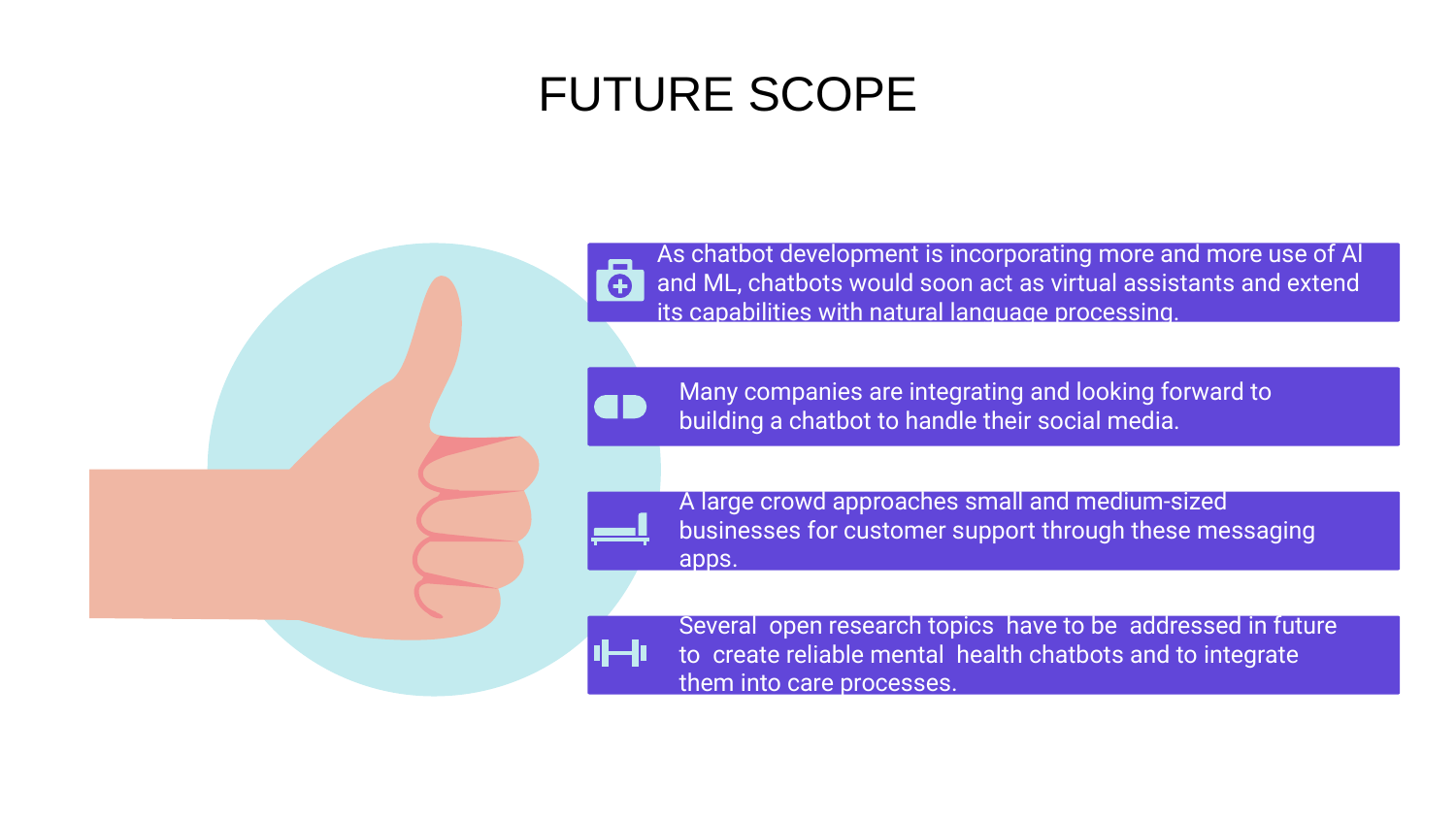

# FUTURE SCOPE

As chatbot development is incorporating more and more use of Al and ML, chatbots would soon act as virtual assistants and extend its capabilities with natural language processing.

Many companies are integrating and looking forward to building a chatbot to handle their social media.

A large crowd approaches small and medium-sized businesses for customer support through these messaging apps.

Several  open research topics  have to be  addressed in future to  create reliable mental  health chatbots and to integrate them into care processes.